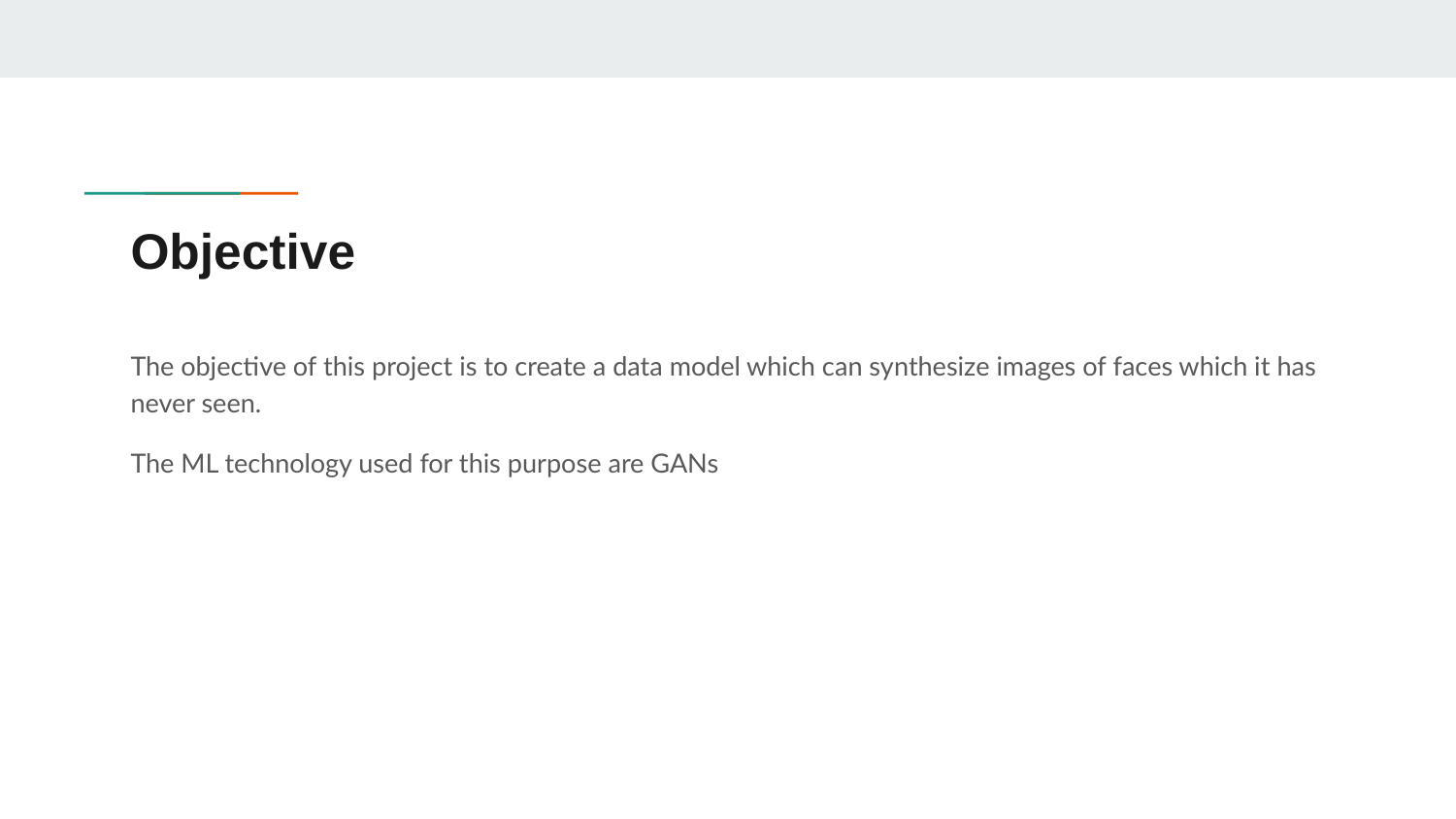

# Objective
The objective of this project is to create a data model which can synthesize images of faces which it has never seen.
The ML technology used for this purpose are GANs